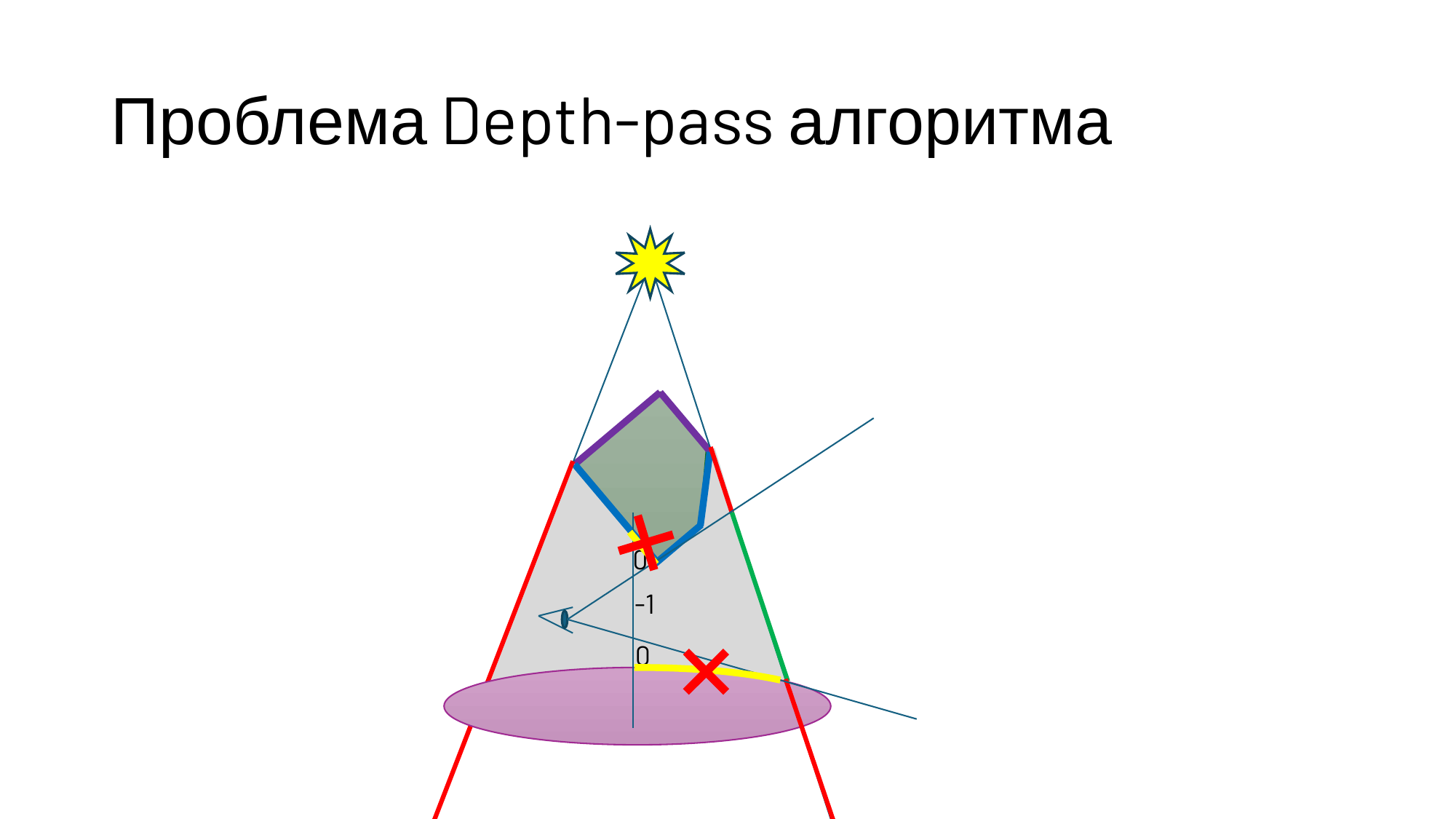

# Проблема Depth-pass алгоритма

0
-1

0